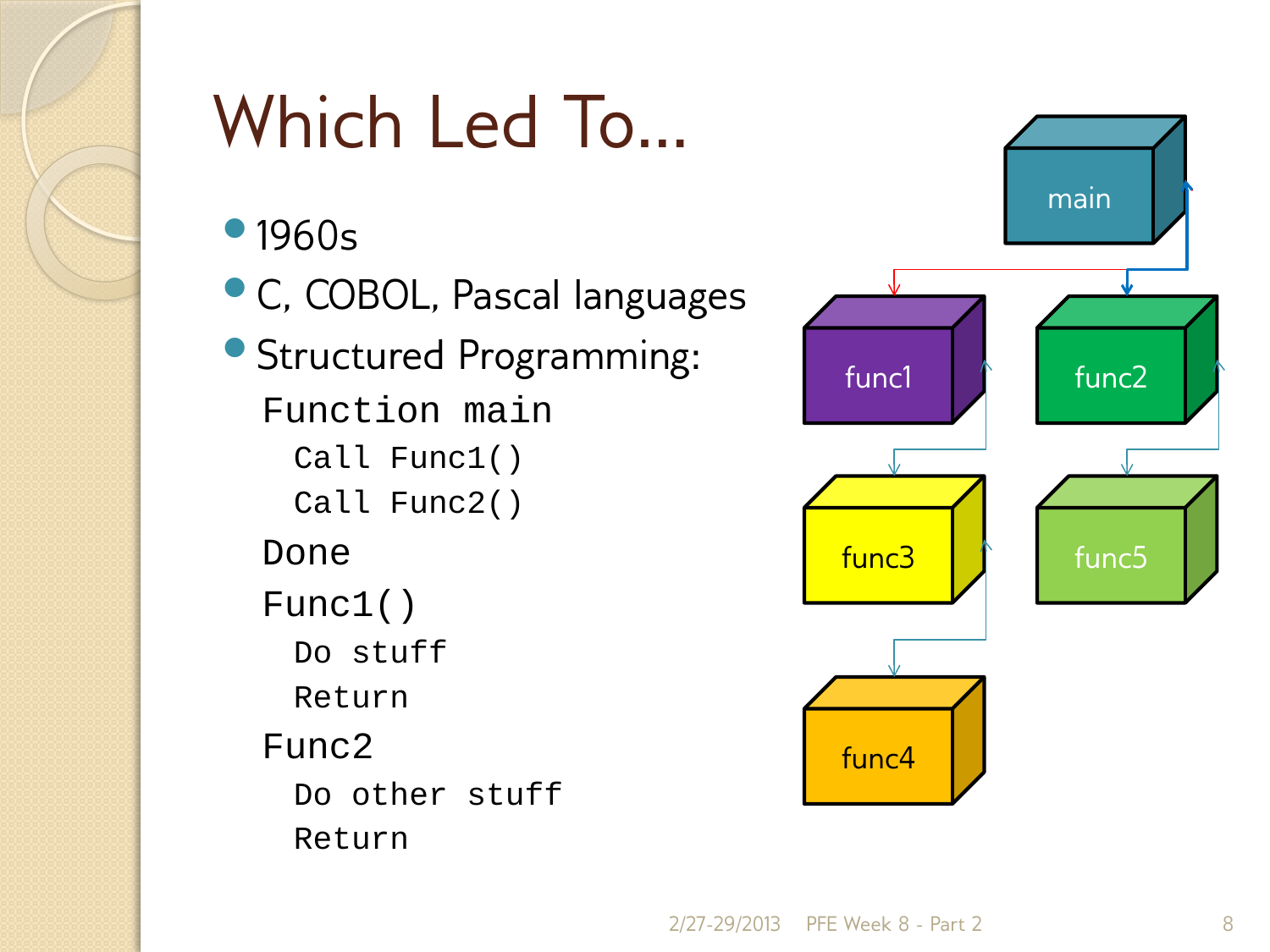

# Which Led To…
main
1960s
C, COBOL, Pascal languages
Structured Programming:
Function main
Call Func1()
Call Func2()
Done
Func1()
Do stuff
Return
Func2
Do other stuff
Return
func1
func2
func3
func5
func4
2/27-29/2013
PFE Week 8 - Part 2
8